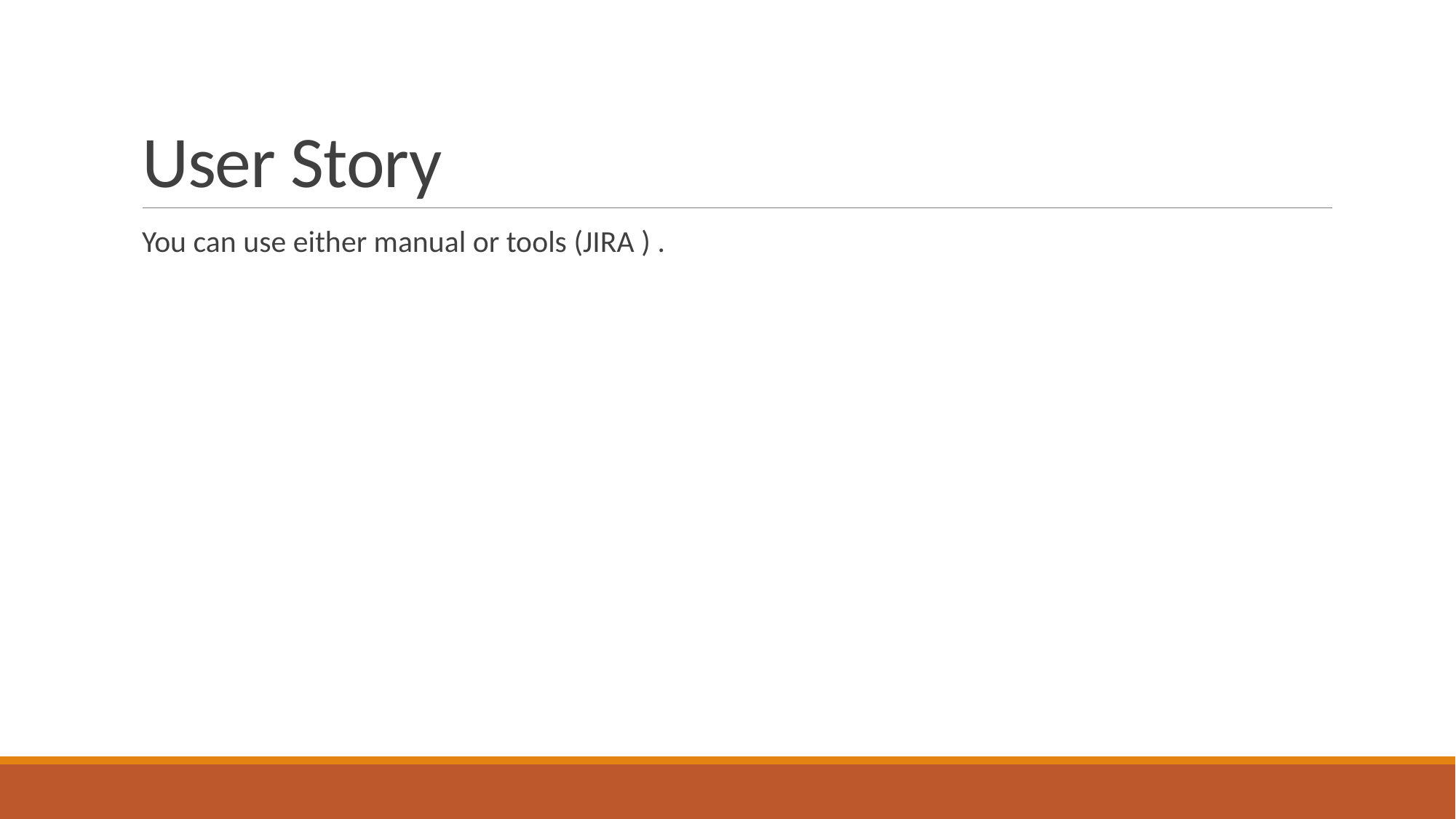

# User Story
You can use either manual or tools (JIRA ) .